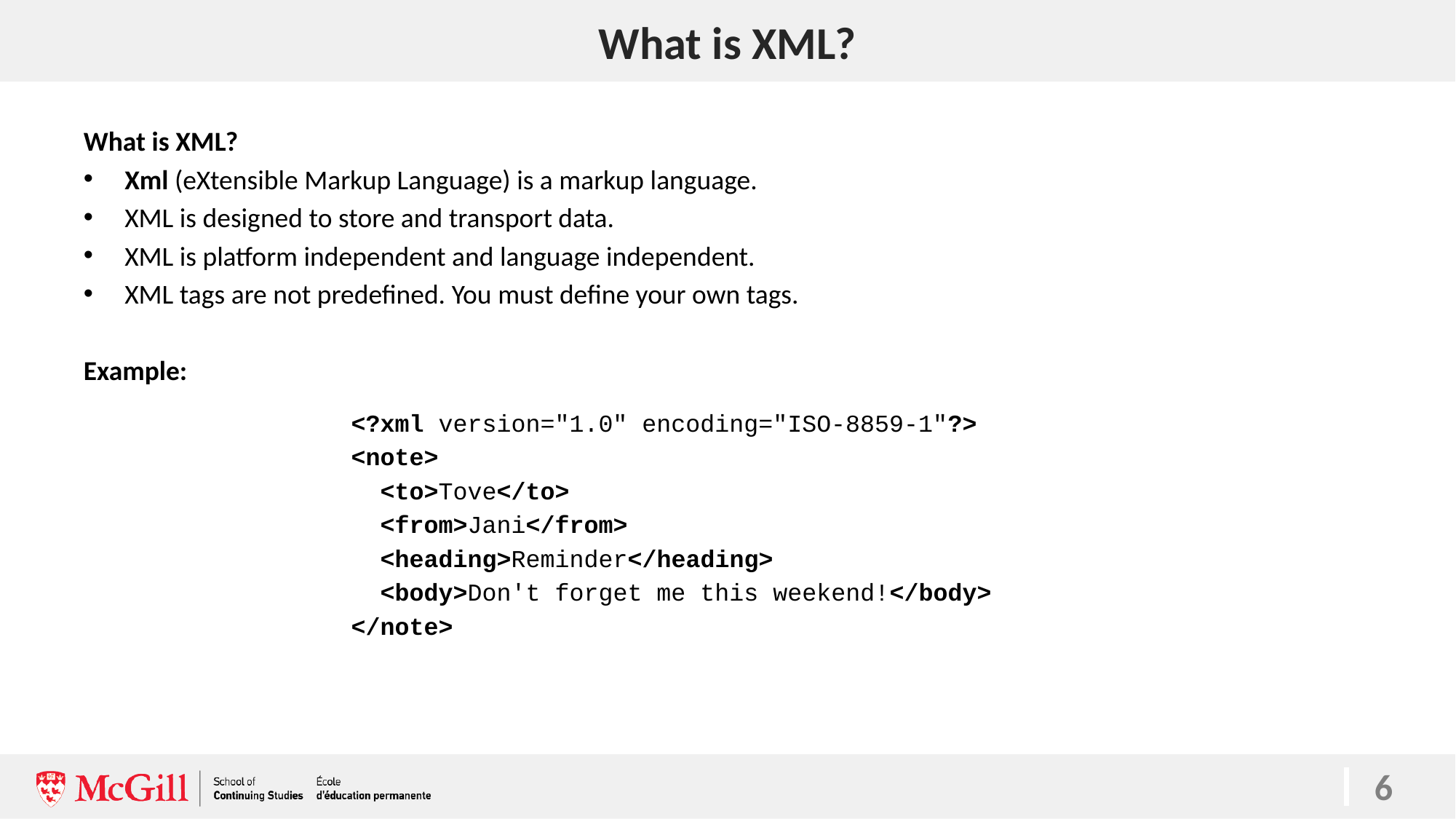

# What is XML?
6
What is XML?
Xml (eXtensible Markup Language) is a markup language.
XML is designed to store and transport data.
XML is platform independent and language independent.
XML tags are not predefined. You must define your own tags.

Example:

<?xml version="1.0" encoding="ISO-8859-1"?>
<note>
  <to>Tove</to>
  <from>Jani</from>
  <heading>Reminder</heading>
  <body>Don't forget me this weekend!</body>
</note>